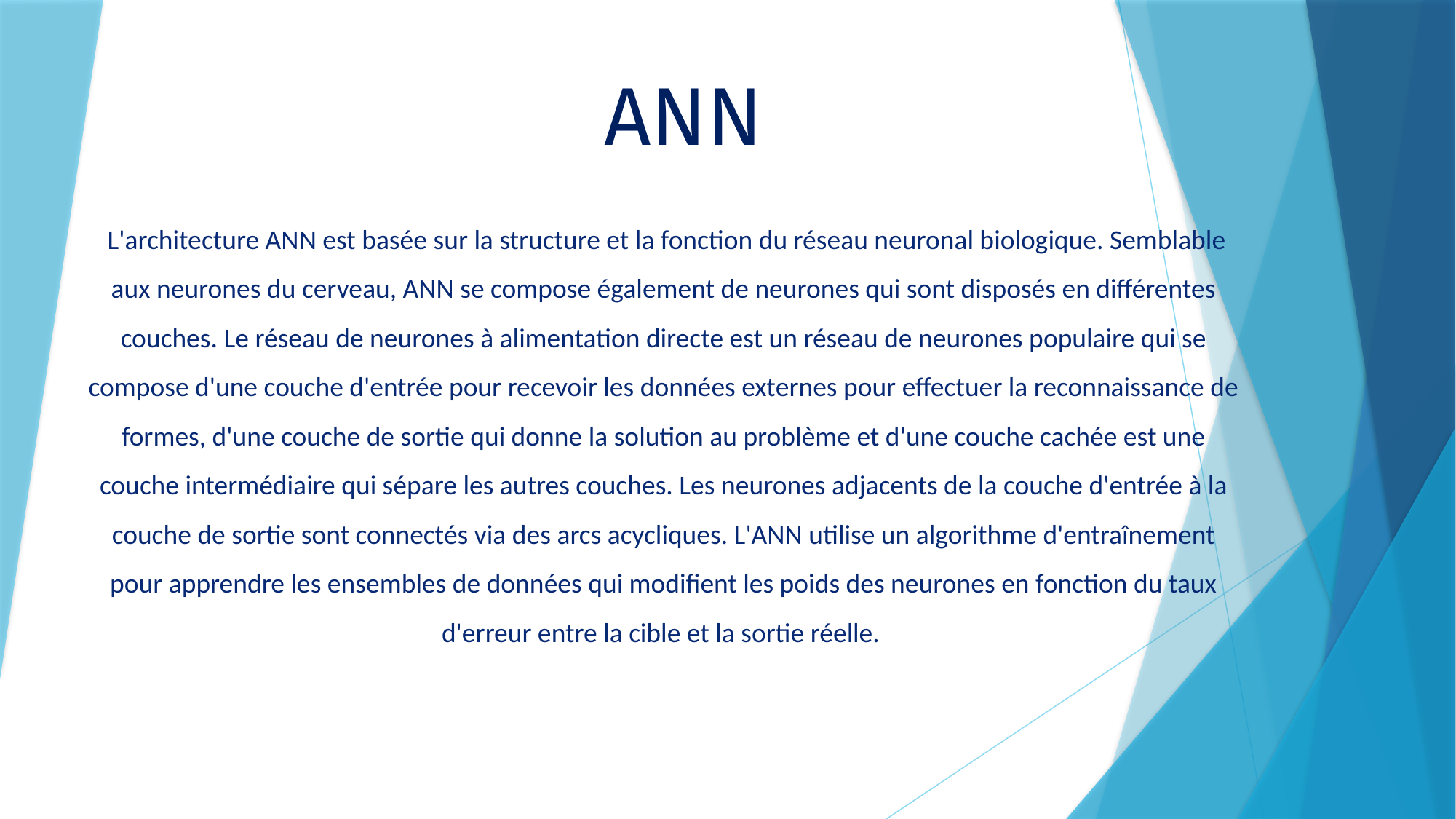

# ANN

 L'architecture ANN est basée sur la structure et la fonction du réseau neuronal biologique. Semblable aux neurones du cerveau, ANN se compose également de neurones qui sont disposés en différentes couches. Le réseau de neurones à alimentation directe est un réseau de neurones populaire qui se compose d'une couche d'entrée pour recevoir les données externes pour effectuer la reconnaissance de formes, d'une couche de sortie qui donne la solution au problème et d'une couche cachée est une couche intermédiaire qui sépare les autres couches. Les neurones adjacents de la couche d'entrée à la couche de sortie sont connectés via des arcs acycliques. L'ANN utilise un algorithme d'entraînement pour apprendre les ensembles de données qui modifient les poids des neurones en fonction du taux d'erreur entre la cible et la sortie réelle.